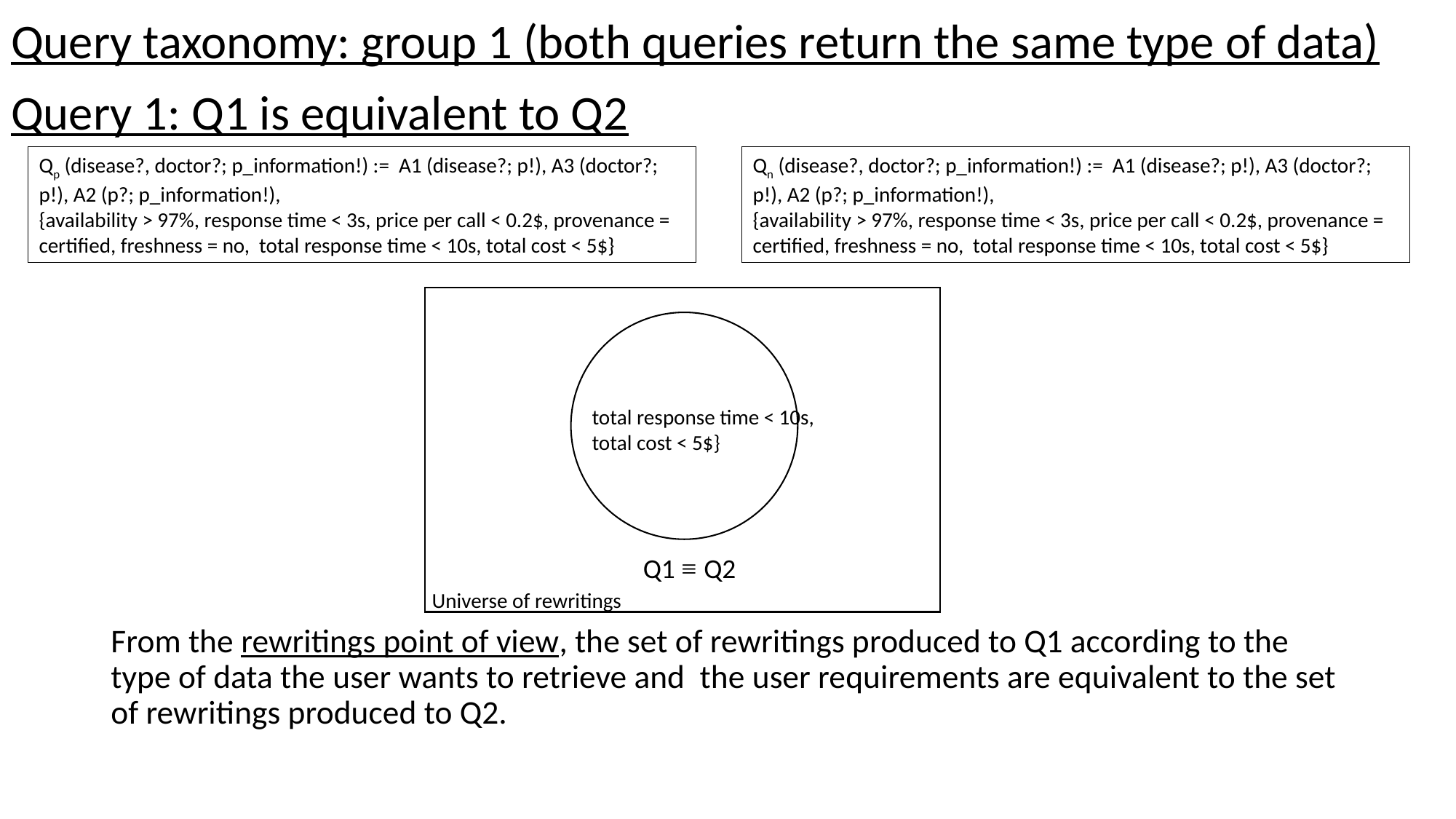

# Query taxonomy: group 1 (both queries return the same type of data)
Query 1: Q1 is equivalent to Q2
Qp (disease?, doctor?; p_information!) :=  A1 (disease?; p!), A3 (doctor?; p!), A2 (p?; p_information!),
{availability > 97%, response time < 3s, price per call < 0.2$, provenance = certified, freshness = no,  total response time < 10s, total cost < 5$}
Qn (disease?, doctor?; p_information!) :=  A1 (disease?; p!), A3 (doctor?; p!), A2 (p?; p_information!),
{availability > 97%, response time < 3s, price per call < 0.2$, provenance = certified, freshness = no,  total response time < 10s, total cost < 5$}

total response time < 10s, total cost < 5$}
Q1 ≡ Q2
Universe of rewritings
From the rewritings point of view, the set of rewritings produced to Q1 according to the type of data the user wants to retrieve and  the user requirements are equivalent to the set of rewritings produced to Q2.